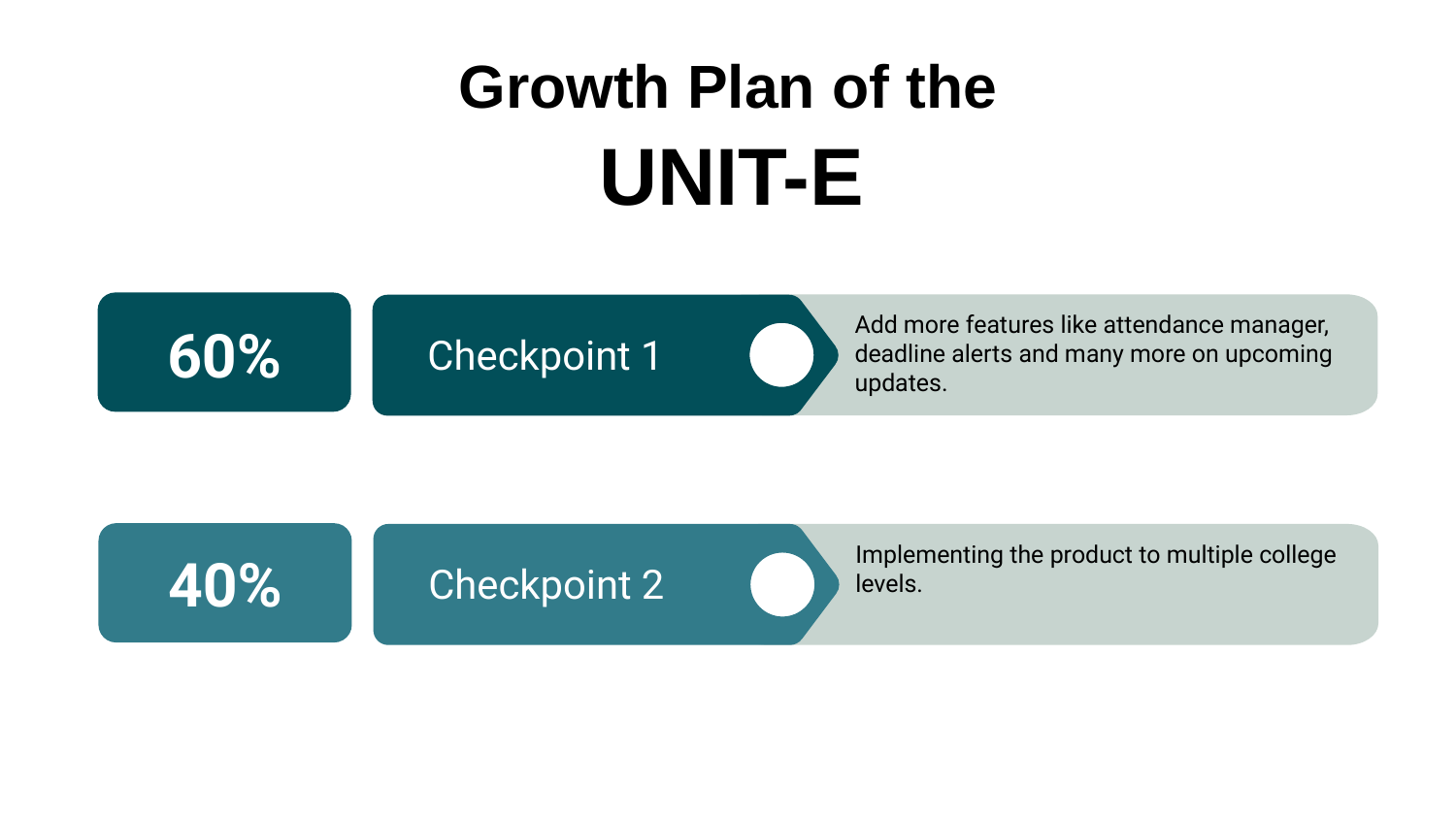

# Growth Plan of the Product
UNIT-E

Add more features like attendance manager,
deadline alerts and many more on upcoming updates.
60%
Checkpoint 1

Implementing the product to multiple college levels.

40%
Checkpoint 2